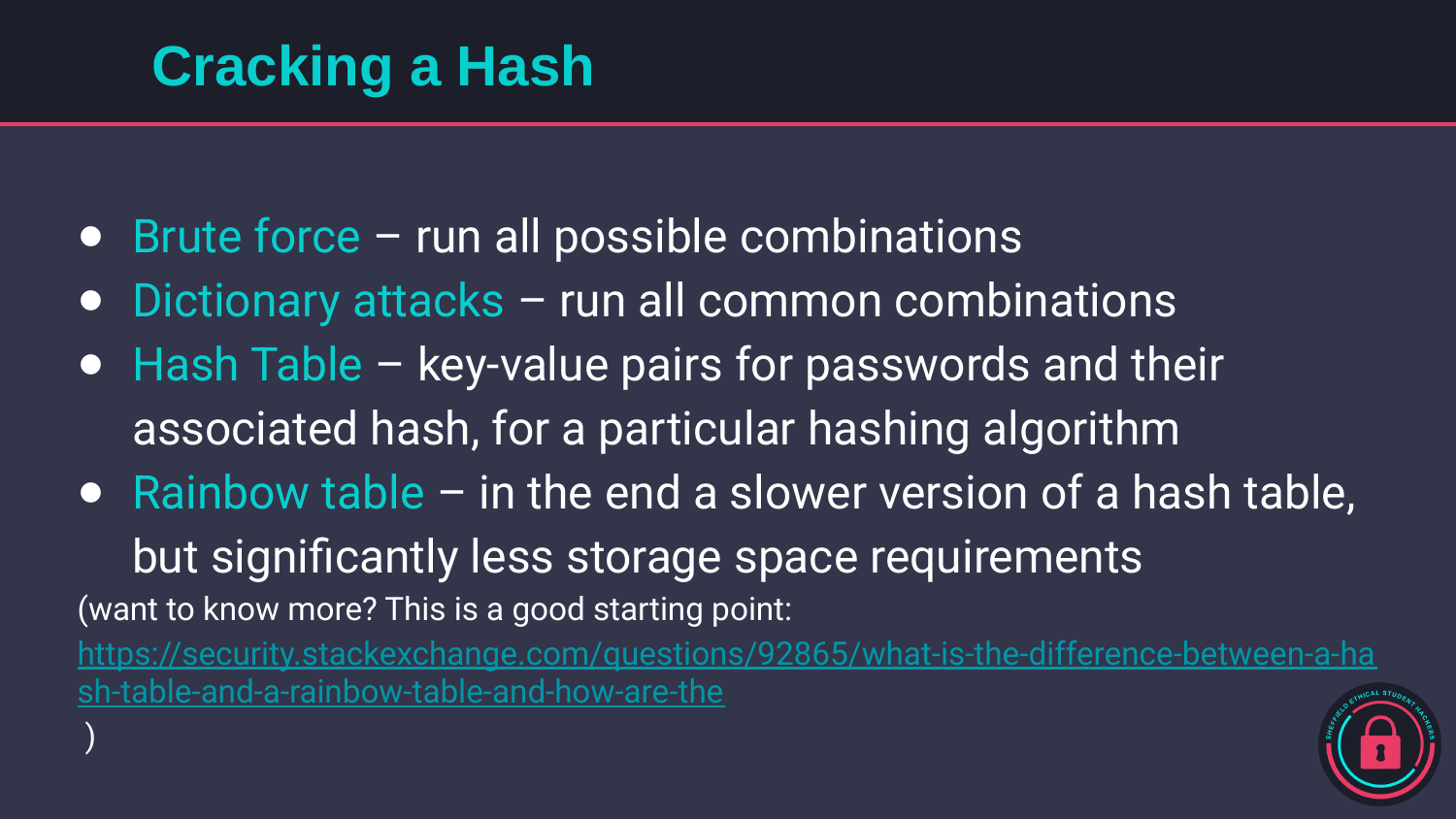

# Cracking a Hash
Brute force – run all possible combinations
Dictionary attacks – run all common combinations
Hash Table – key-value pairs for passwords and their associated hash, for a particular hashing algorithm
Rainbow table – in the end a slower version of a hash table, but significantly less storage space requirements
(want to know more? This is a good starting point: https://security.stackexchange.com/questions/92865/what-is-the-difference-between-a-hash-table-and-a-rainbow-table-and-how-are-the )